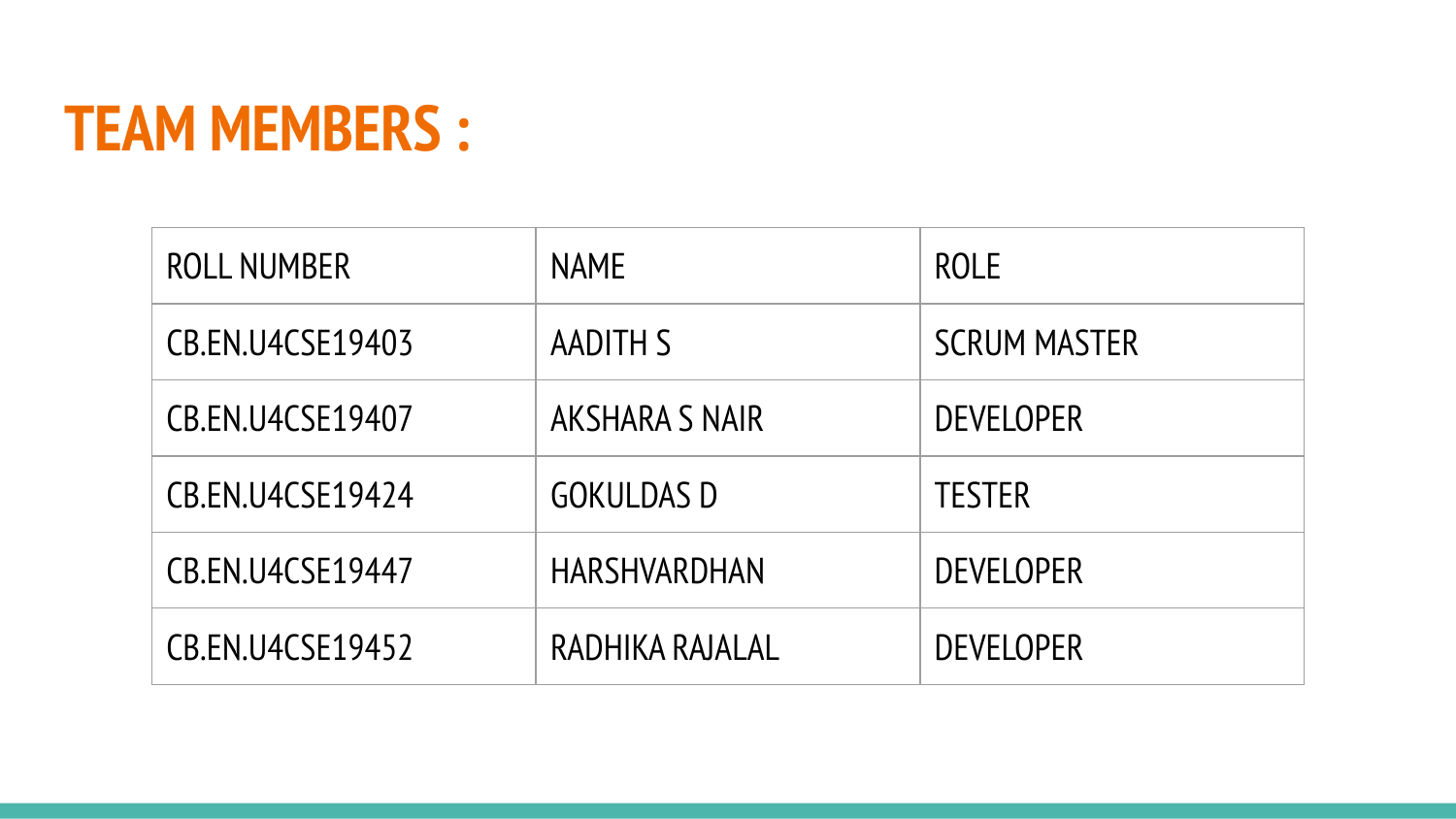

# TEAM MEMBERS :
| ROLL NUMBER | NAME | ROLE |
| --- | --- | --- |
| CB.EN.U4CSE19403 | AADITH S | SCRUM MASTER |
| CB.EN.U4CSE19407 | AKSHARA S NAIR | DEVELOPER |
| CB.EN.U4CSE19424 | GOKULDAS D | TESTER |
| CB.EN.U4CSE19447 | HARSHVARDHAN | DEVELOPER |
| CB.EN.U4CSE19452 | RADHIKA RAJALAL | DEVELOPER |